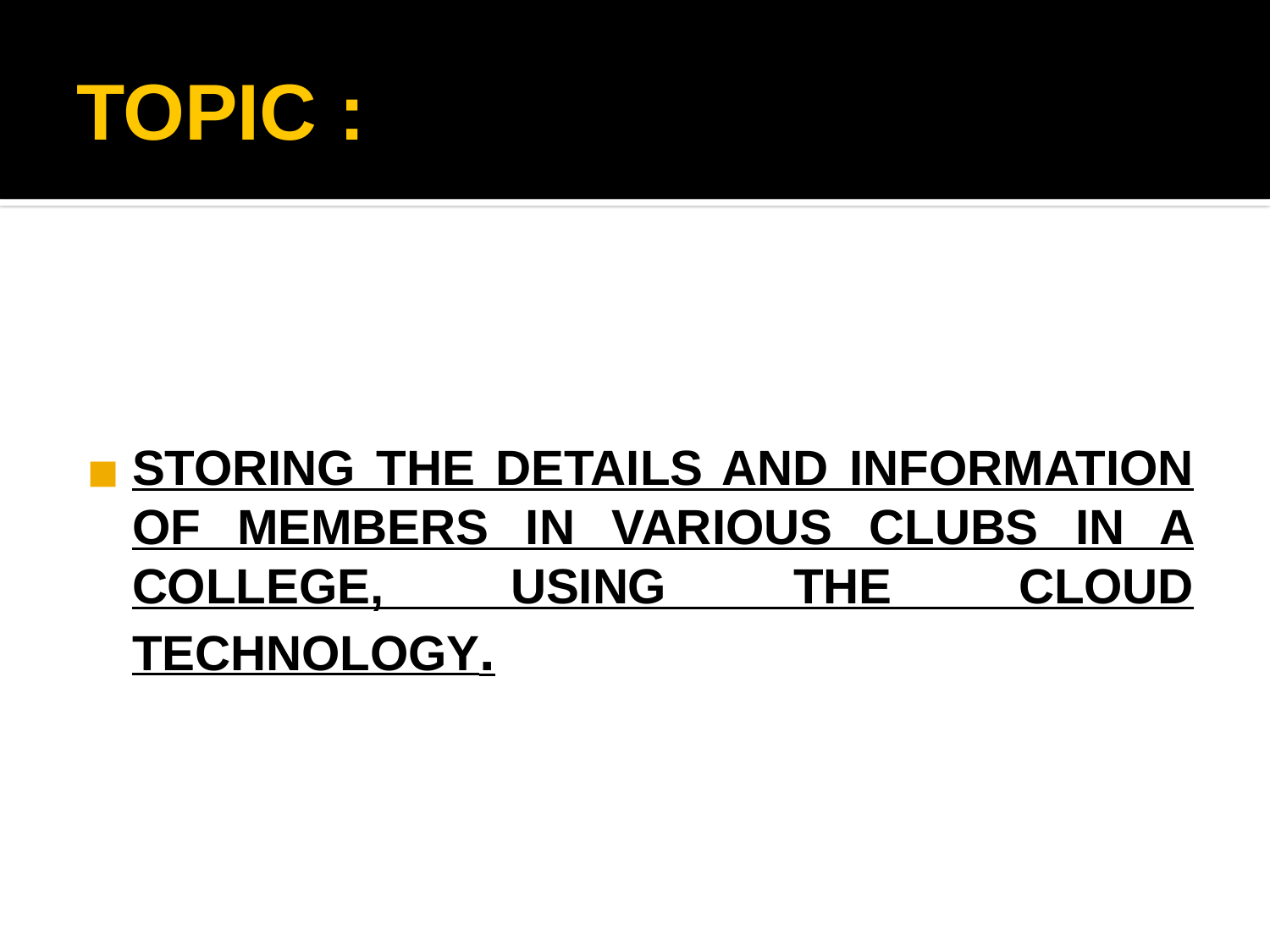

# TOPIC :

STORING THE DETAILS AND INFORMATION OF MEMBERS IN VARIOUS CLUBS IN A COLLEGE, USING THE CLOUD TECHNOLOGY.